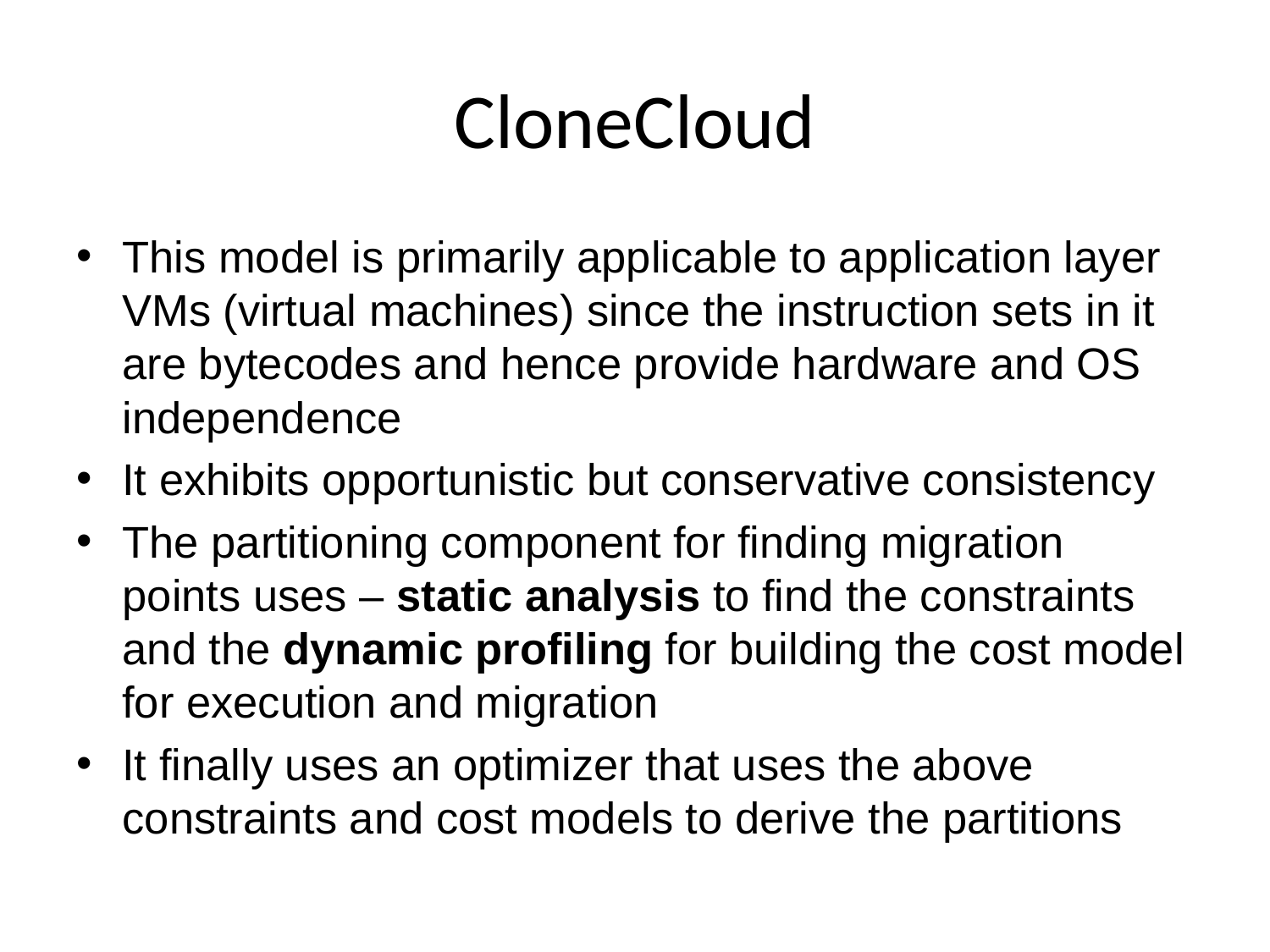

# CloneCloud
This model is primarily applicable to application layer VMs (virtual machines) since the instruction sets in it are bytecodes and hence provide hardware and OS independence
It exhibits opportunistic but conservative consistency
The partitioning component for finding migration points uses – static analysis to find the constraints and the dynamic profiling for building the cost model for execution and migration
It finally uses an optimizer that uses the above constraints and cost models to derive the partitions